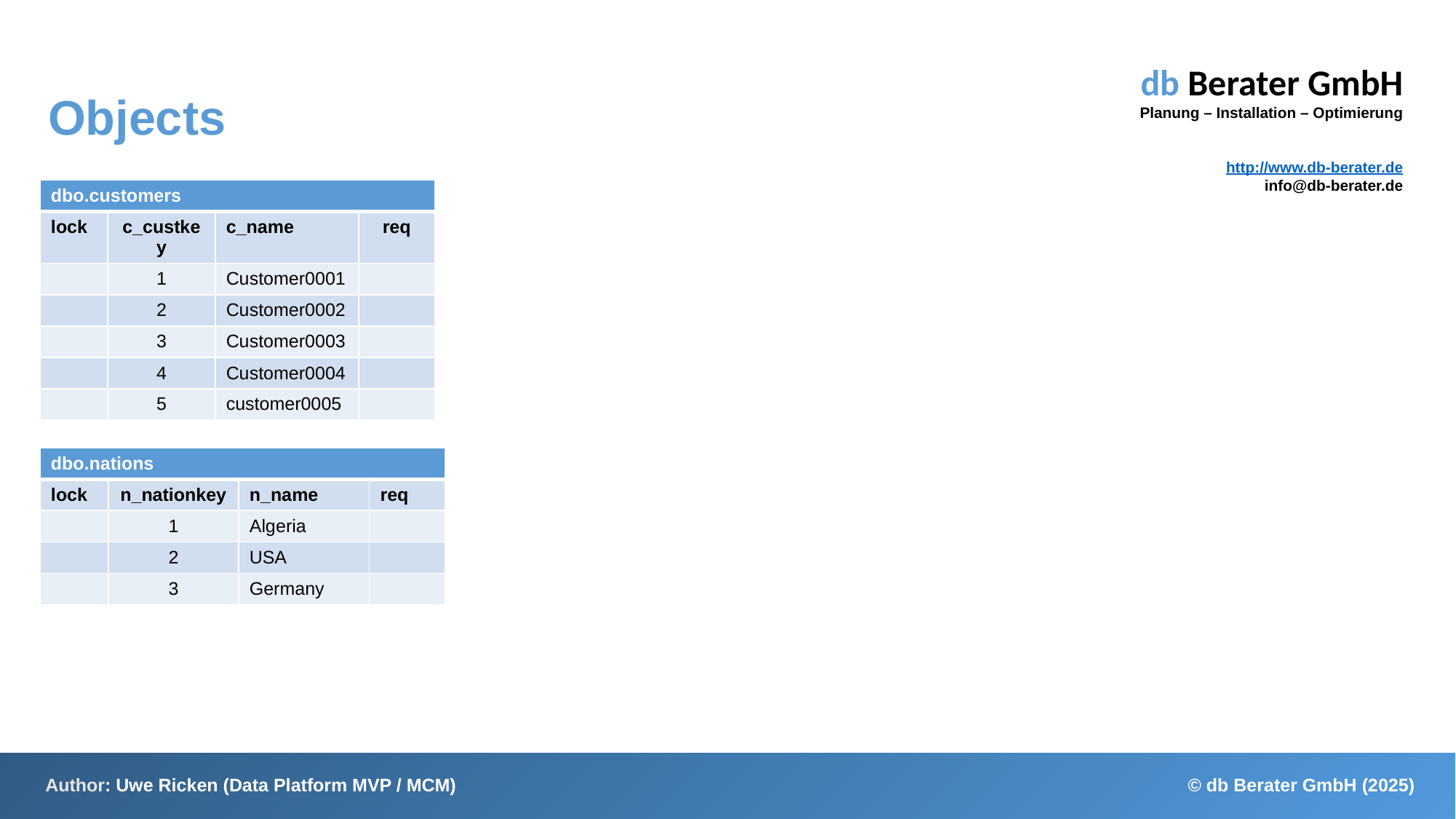

# Objects
| dbo.customers |  |  |  |
| --- | --- | --- | --- |
| lock | c\_custkey | c\_name | req |
|  | 1 | Customer0001 |  |
|  | 2 | Customer0002 |  |
|  | 3 | Customer0003 |  |
|  | 4 | Customer0004 |  |
|  | 5 | customer0005 |  |
| dbo.nations |  |  |  |
| --- | --- | --- | --- |
| lock | n\_nationkey | n\_name | req |
|  | 1 | Algeria |  |
|  | 2 | USA |  |
|  | 3 | Germany |  |